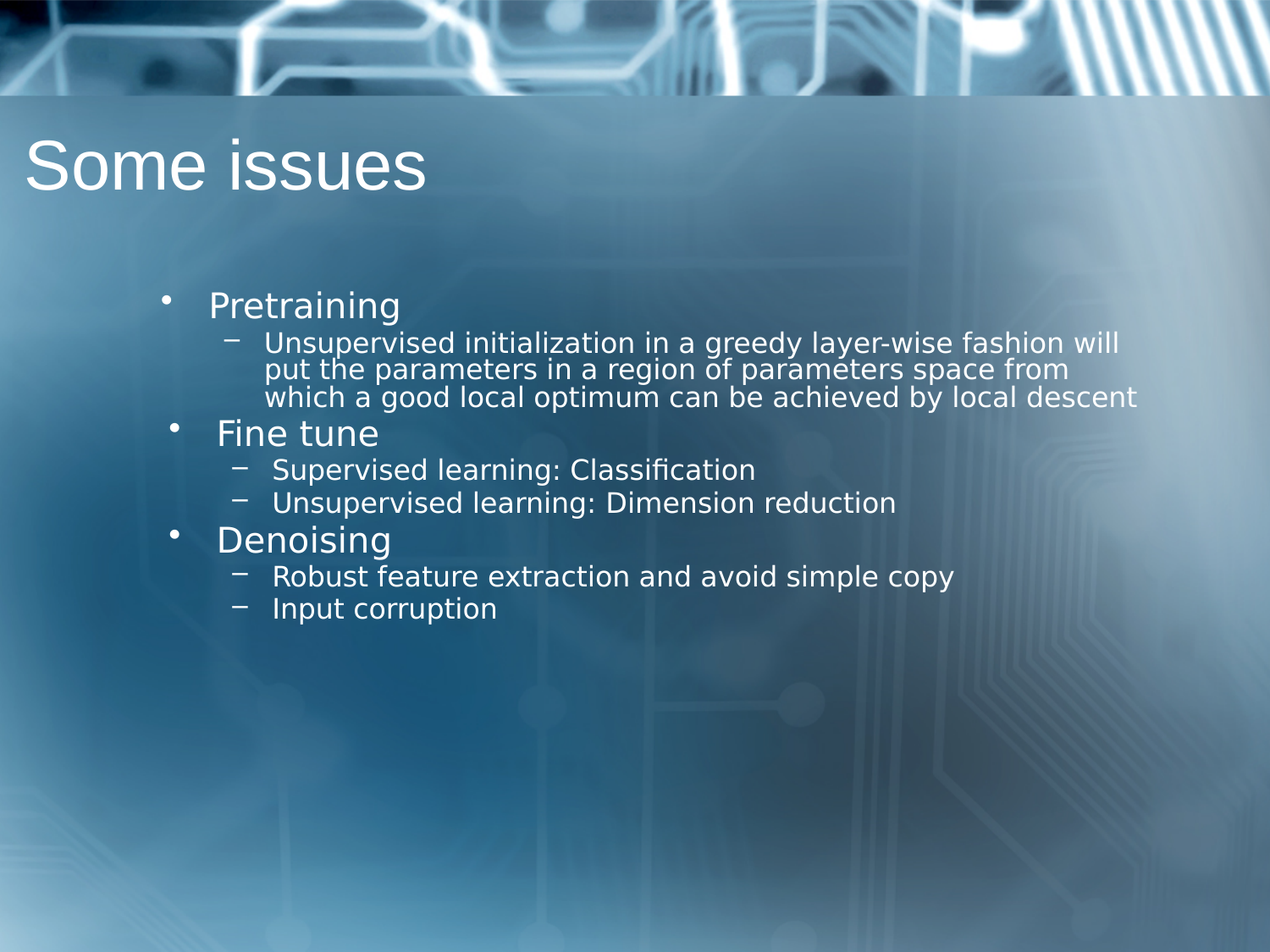

# Some issues
Pretraining
Unsupervised initialization in a greedy layer-wise fashion will put the parameters in a region of parameters space from which a good local optimum can be achieved by local descent
Fine tune
Supervised learning: Classification
Unsupervised learning: Dimension reduction
Denoising
Robust feature extraction and avoid simple copy
Input corruption